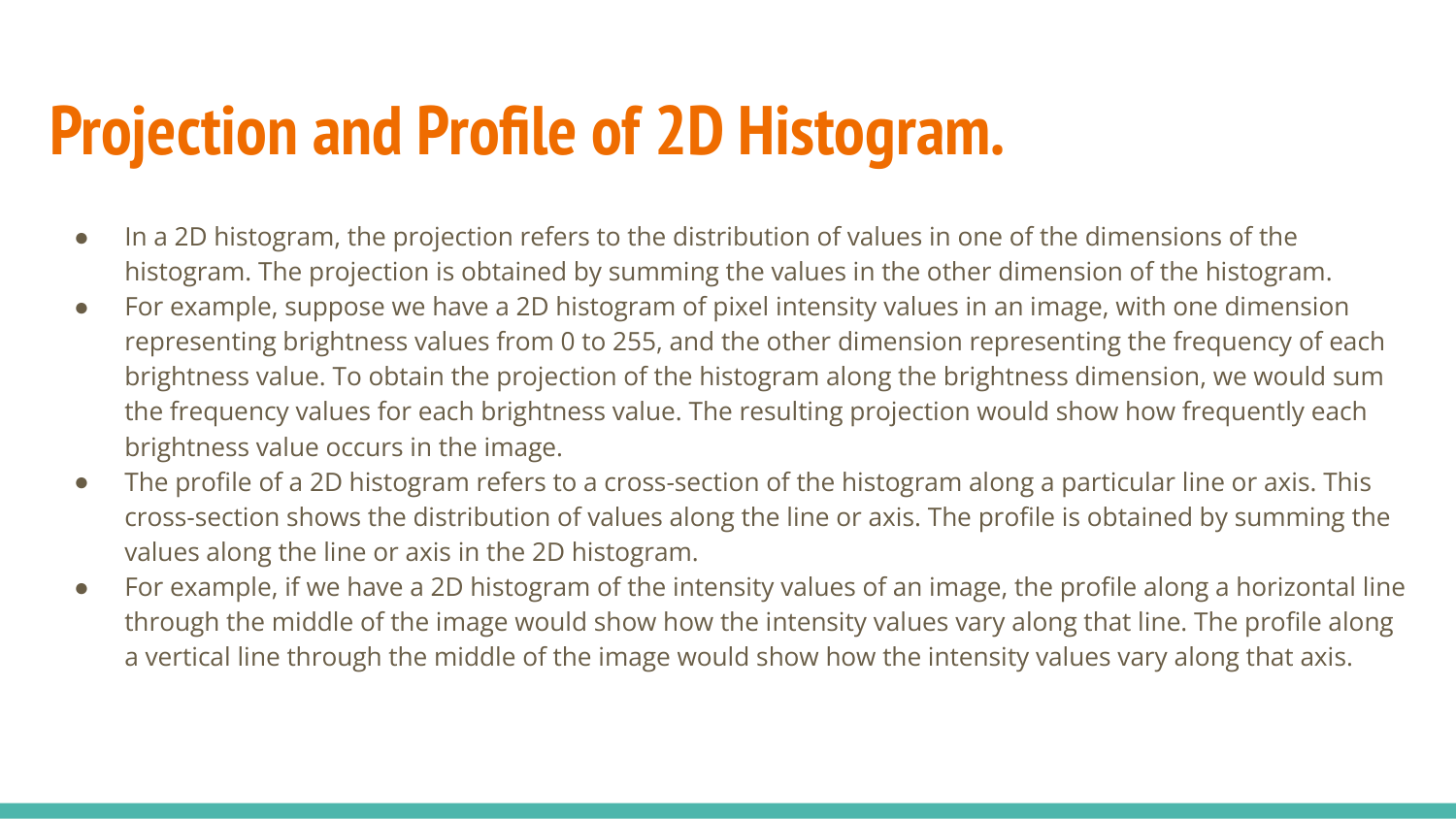

# Projection and Profile of 2D Histogram.
In a 2D histogram, the projection refers to the distribution of values in one of the dimensions of the histogram. The projection is obtained by summing the values in the other dimension of the histogram.
For example, suppose we have a 2D histogram of pixel intensity values in an image, with one dimension representing brightness values from 0 to 255, and the other dimension representing the frequency of each brightness value. To obtain the projection of the histogram along the brightness dimension, we would sum the frequency values for each brightness value. The resulting projection would show how frequently each brightness value occurs in the image.
The profile of a 2D histogram refers to a cross-section of the histogram along a particular line or axis. This cross-section shows the distribution of values along the line or axis. The profile is obtained by summing the values along the line or axis in the 2D histogram.
For example, if we have a 2D histogram of the intensity values of an image, the profile along a horizontal line through the middle of the image would show how the intensity values vary along that line. The profile along a vertical line through the middle of the image would show how the intensity values vary along that axis.